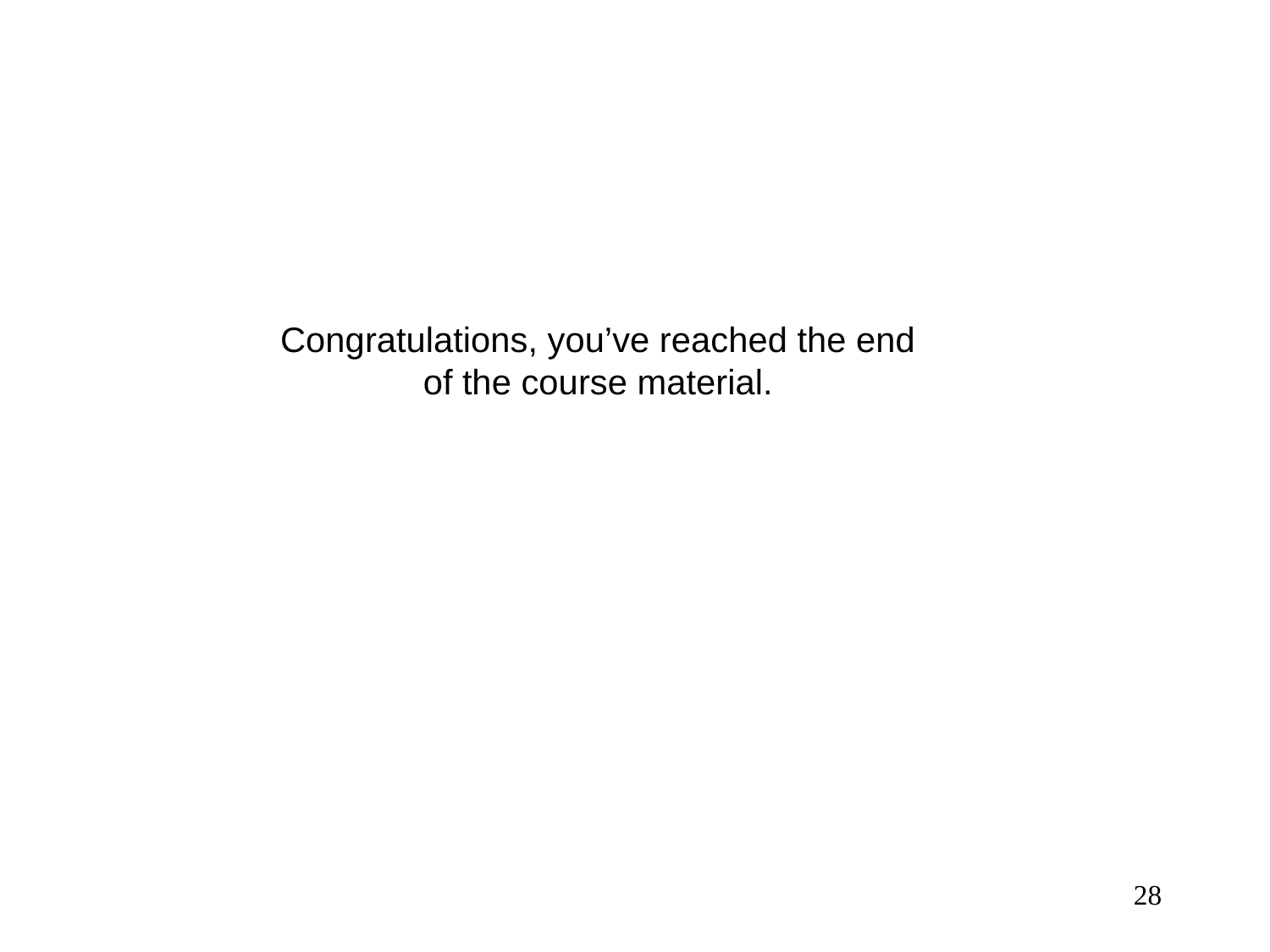

# Congratulations, you’ve reached the end of the course material.
28